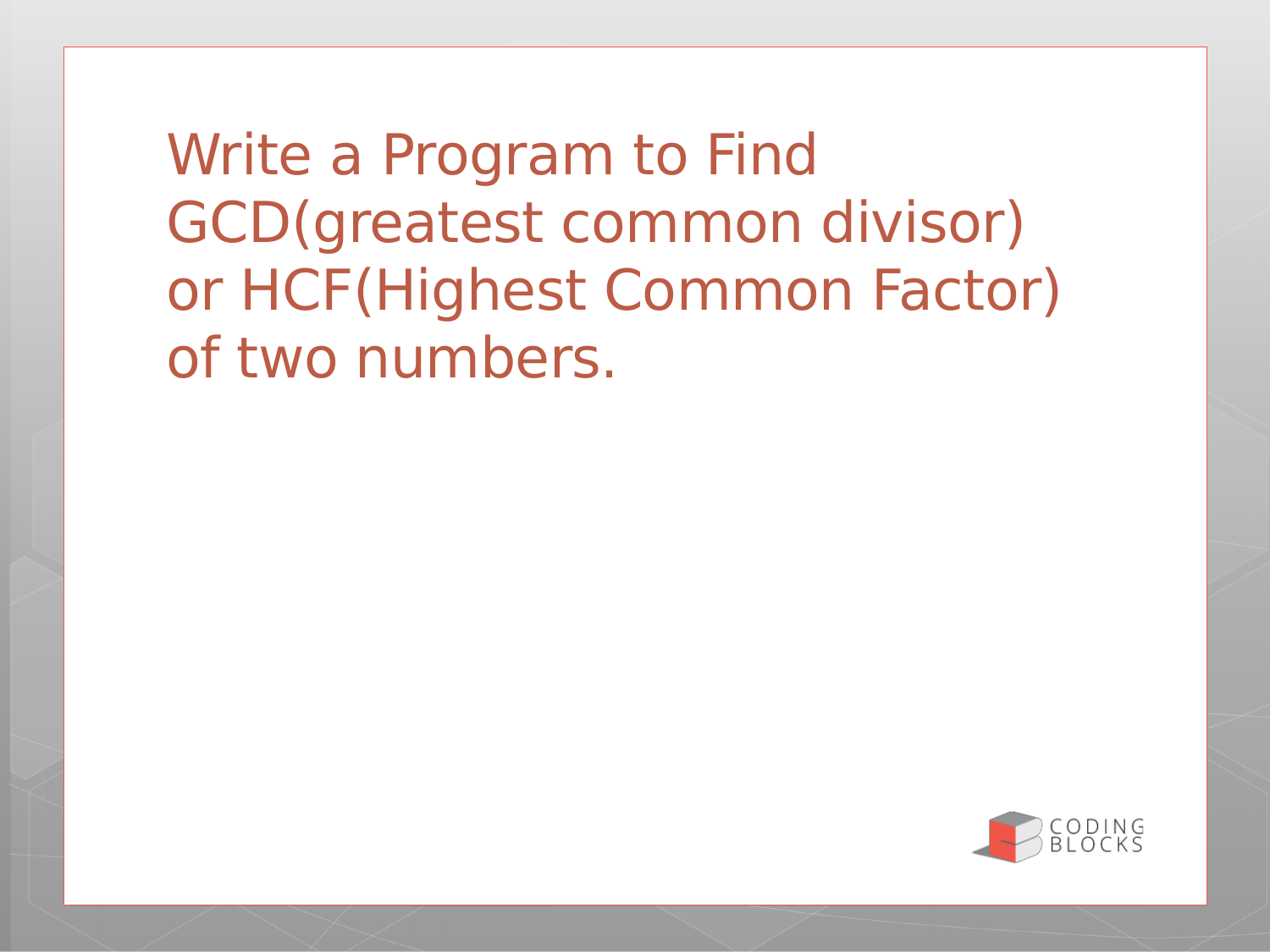

# Write a Program to Find GCD(greatest common divisor) or HCF(Highest Common Factor) of two numbers.